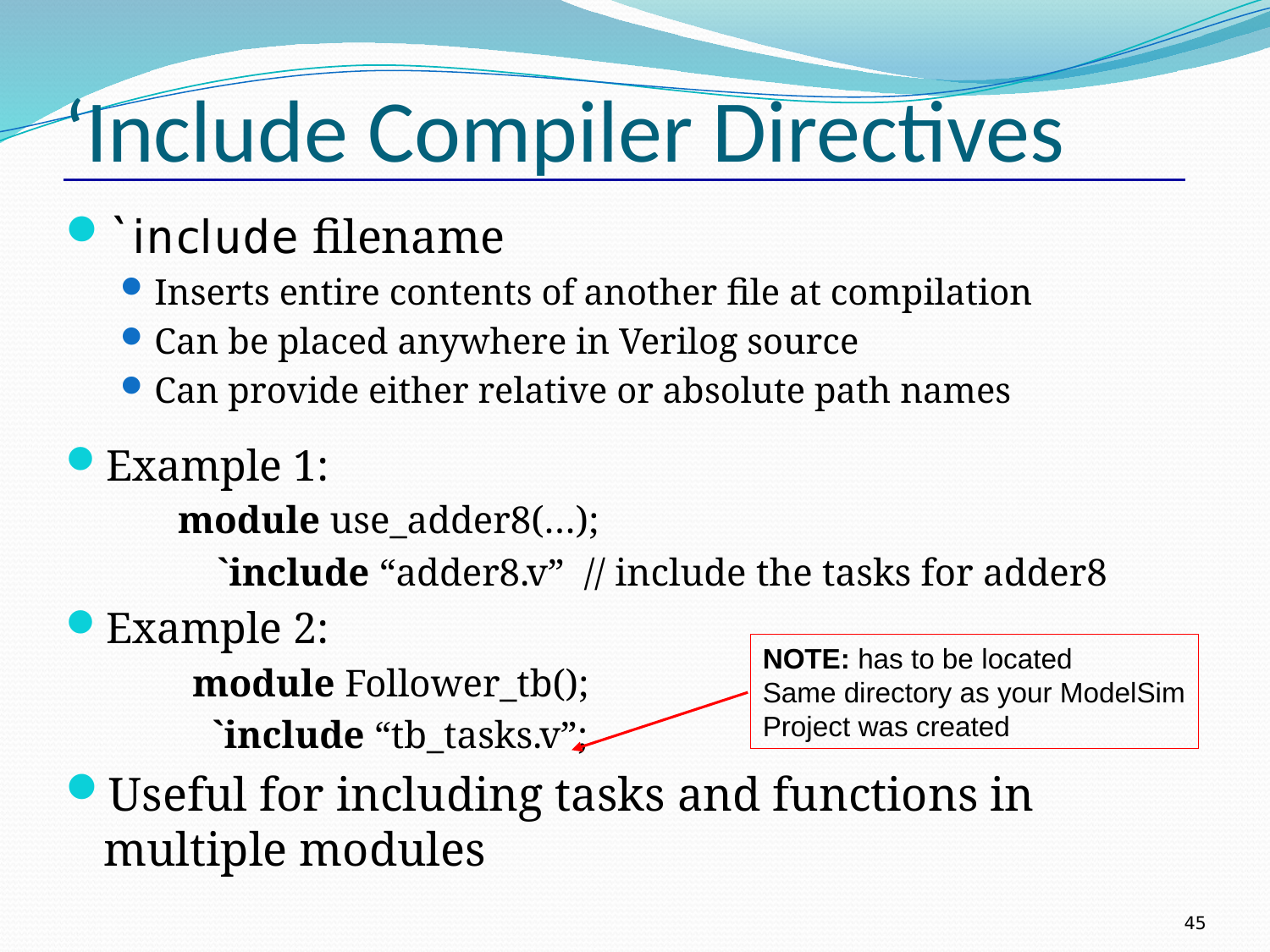

# ‘Include Compiler Directives
`include filename
Inserts entire contents of another file at compilation
Can be placed anywhere in Verilog source
Can provide either relative or absolute path names

Example 1:
  module use_adder8(…);
      `include “adder8.v”  // include the tasks for adder8
Example 2:
	module Follower_tb();
	  `include “tb_tasks.v”;
Useful for including tasks and functions in multiple modules
NOTE: has to be located
Same directory as your ModelSim
Project was created
45